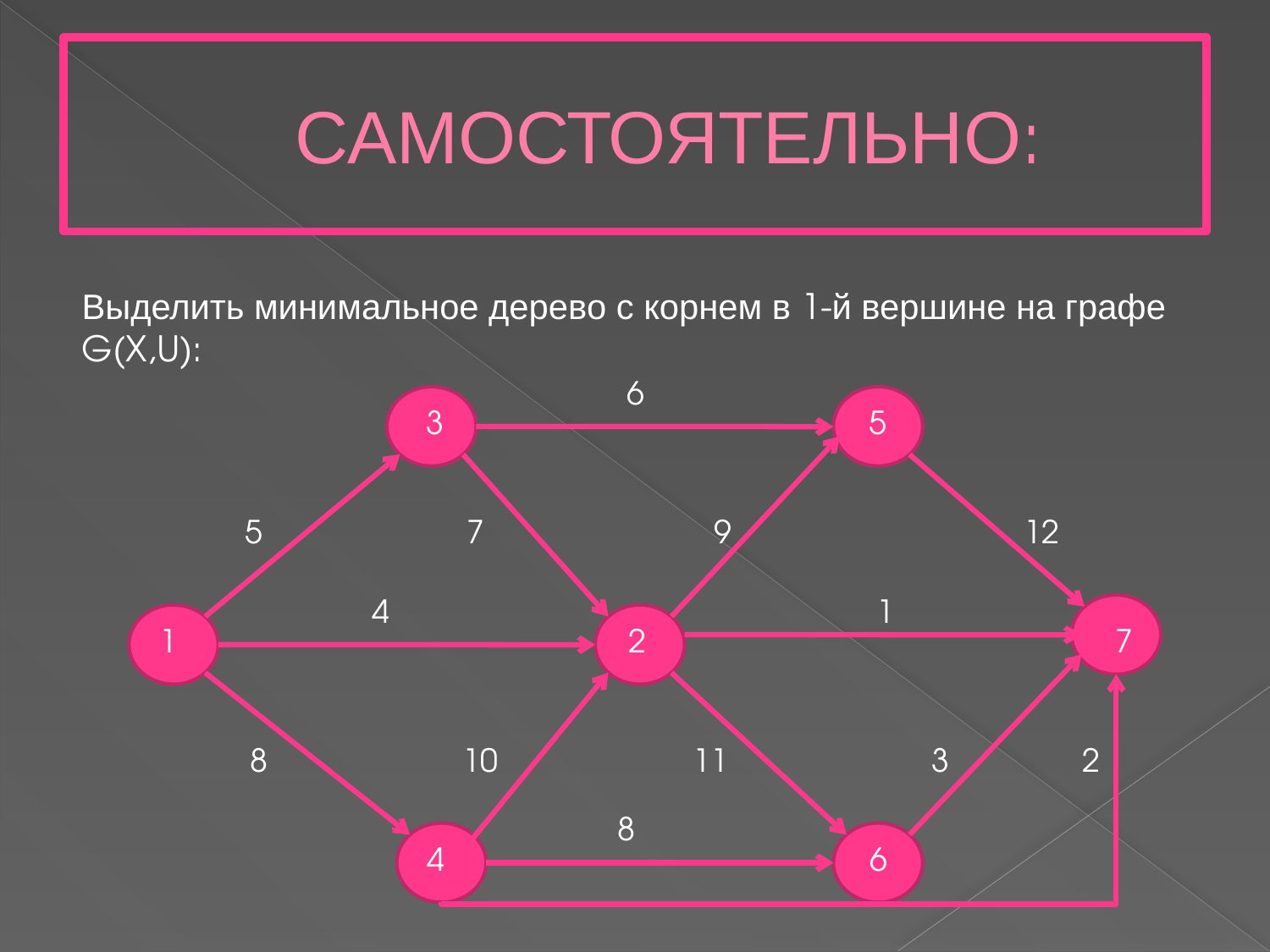

# САМОСТОЯТЕЛЬНО:
Выделить минимальное дерево с корнем в 1-й вершине на графе G(X,U):
 6

8

   3                                                5
     5                       7                          9                                 12
       4                                                       1

  1                                                   2                                                     7
8                      10                      11                       3               2

  4                                                6